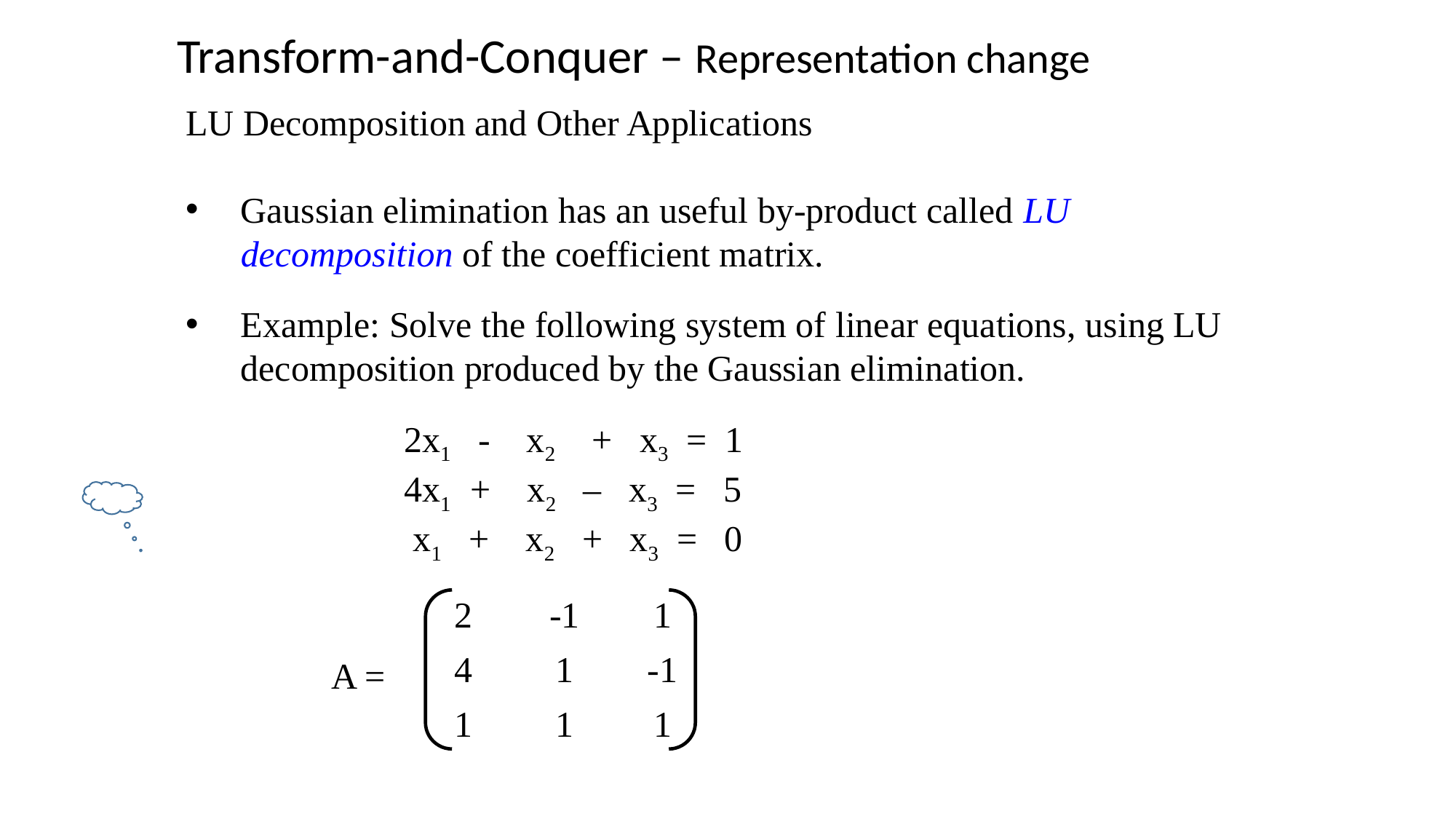

Transform-and-Conquer – Representation change
LU Decomposition and Other Applications

Gaussian elimination has an useful by-product called LU decomposition of the coefficient matrix.
Example: Solve the following system of linear equations, using LU decomposition produced by the Gaussian elimination.
2x1   -    x2    +   x3  =  1
4x1   +    x2   –   x3  =   5
 x1   +    x2   +   x3  =   0

	    A =

| 2 |  | -1 |  | 1 |
| --- | --- | --- | --- | --- |
| 4 |  | 1 |  | -1 |
| 1 |  | 1 |  | 1 |